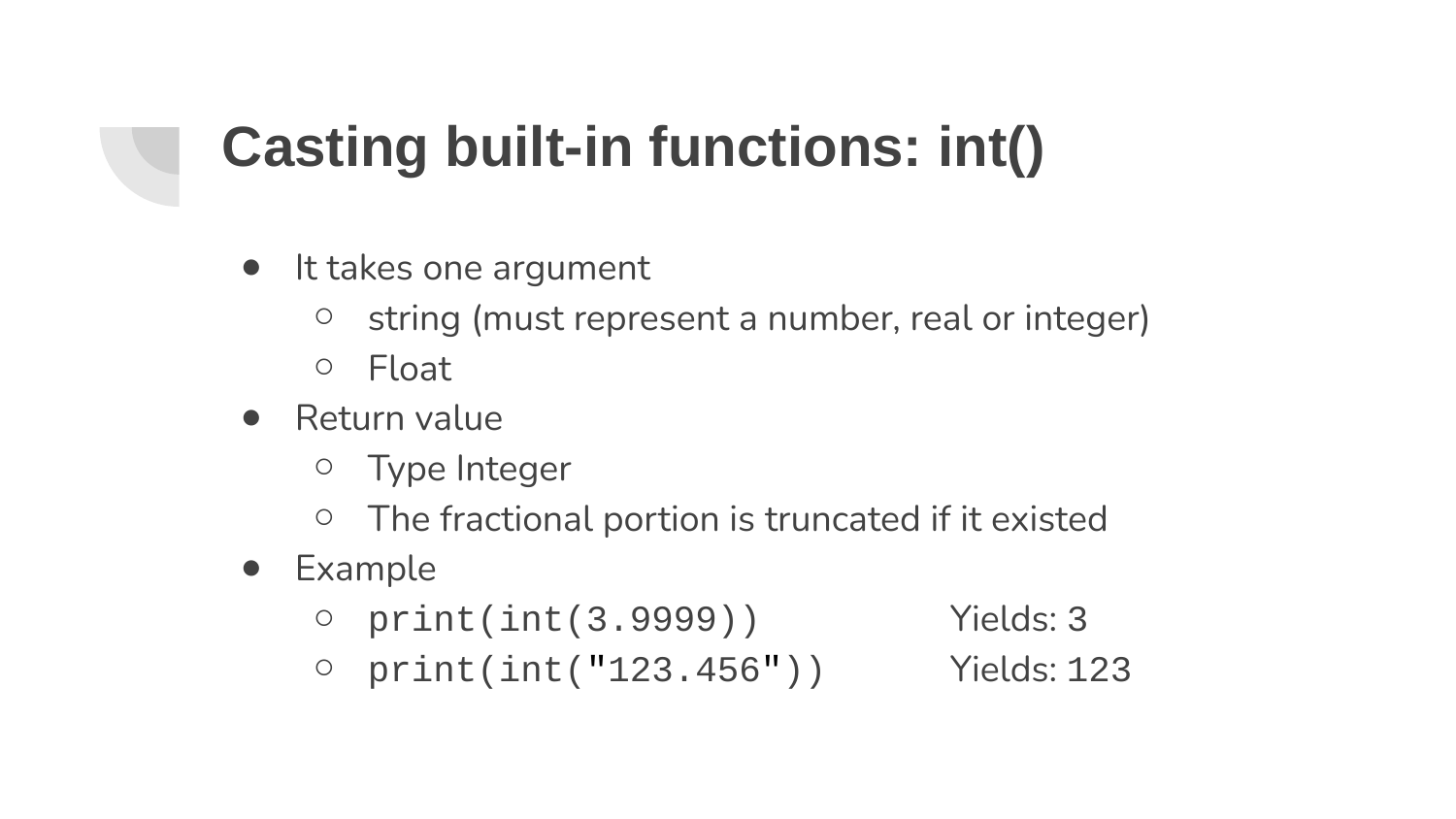

# Casting built-in functions: int()
It takes one argument
string (must represent a number, real or integer)
Float
Return value
Type Integer
The fractional portion is truncated if it existed
Example
print(int(3.9999))   	 	Yields: 3
print(int("123.456"))	Yields: 123